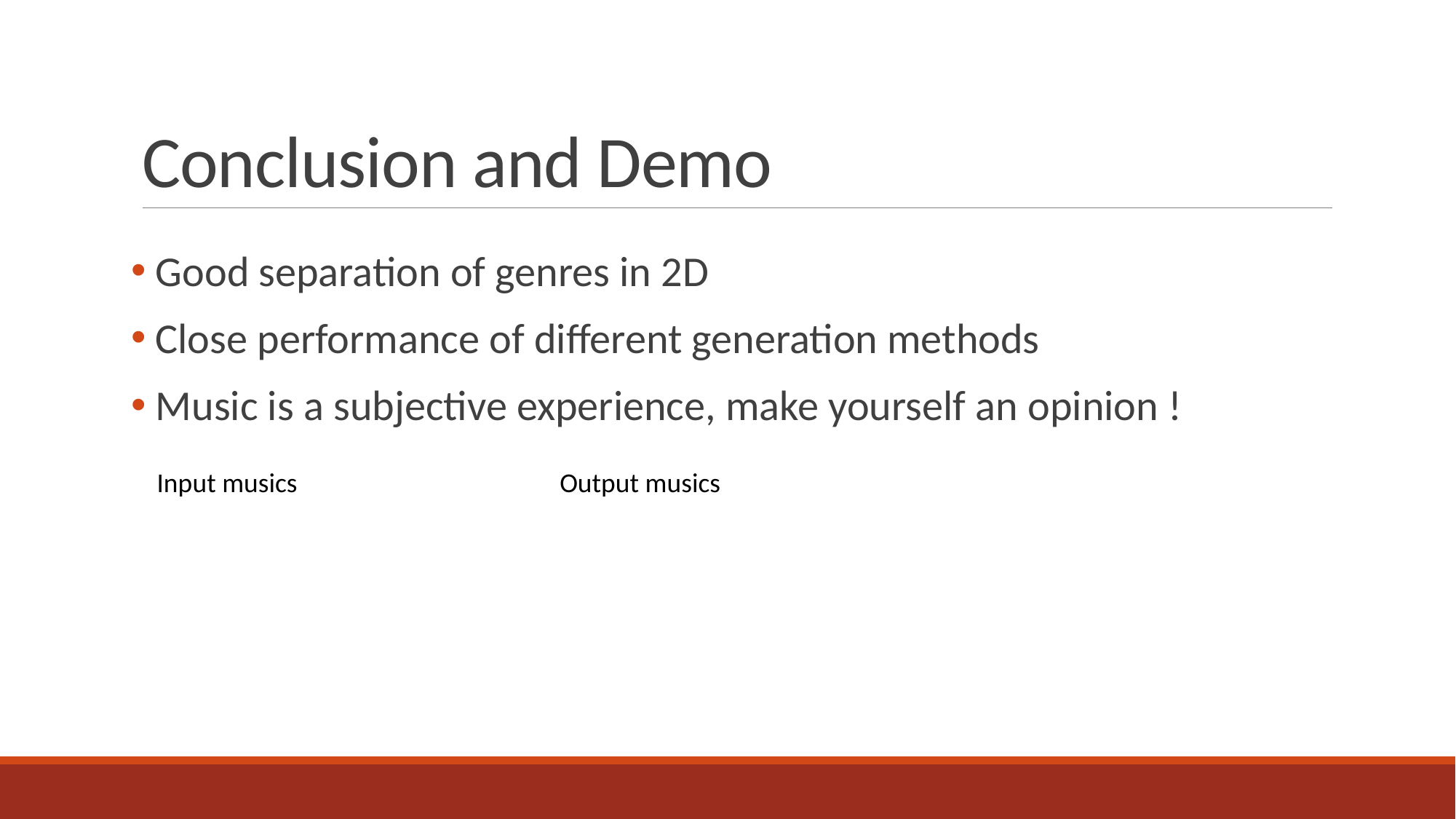

# Conclusion and Demo
 Good separation of genres in 2D
 Close performance of different generation methods
 Music is a subjective experience, make yourself an opinion !
Input musics
Output musics